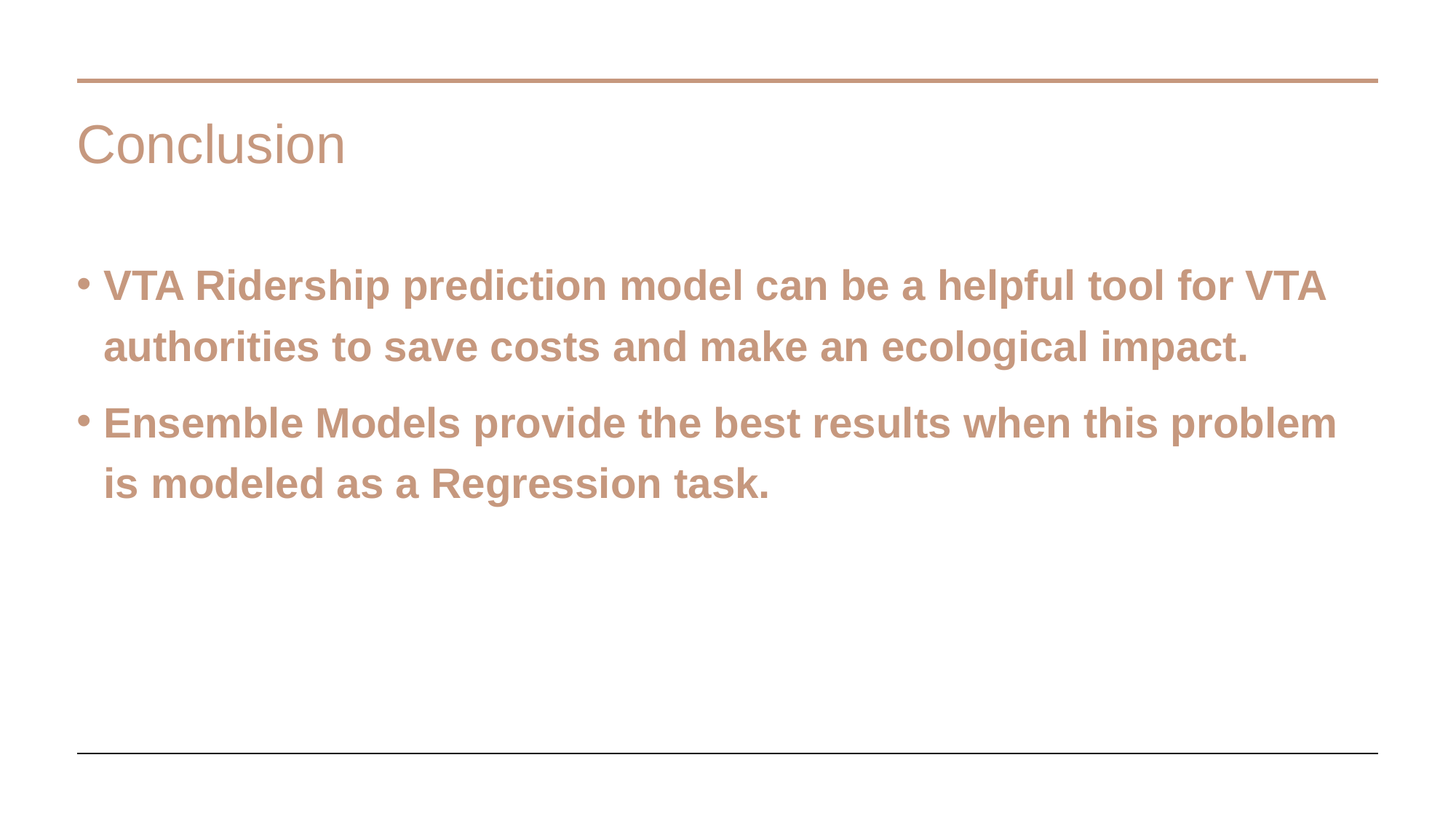

# Conclusion
VTA Ridership prediction model can be a helpful tool for VTA authorities to save costs and make an ecological impact.
Ensemble Models provide the best results when this problem is modeled as a Regression task.